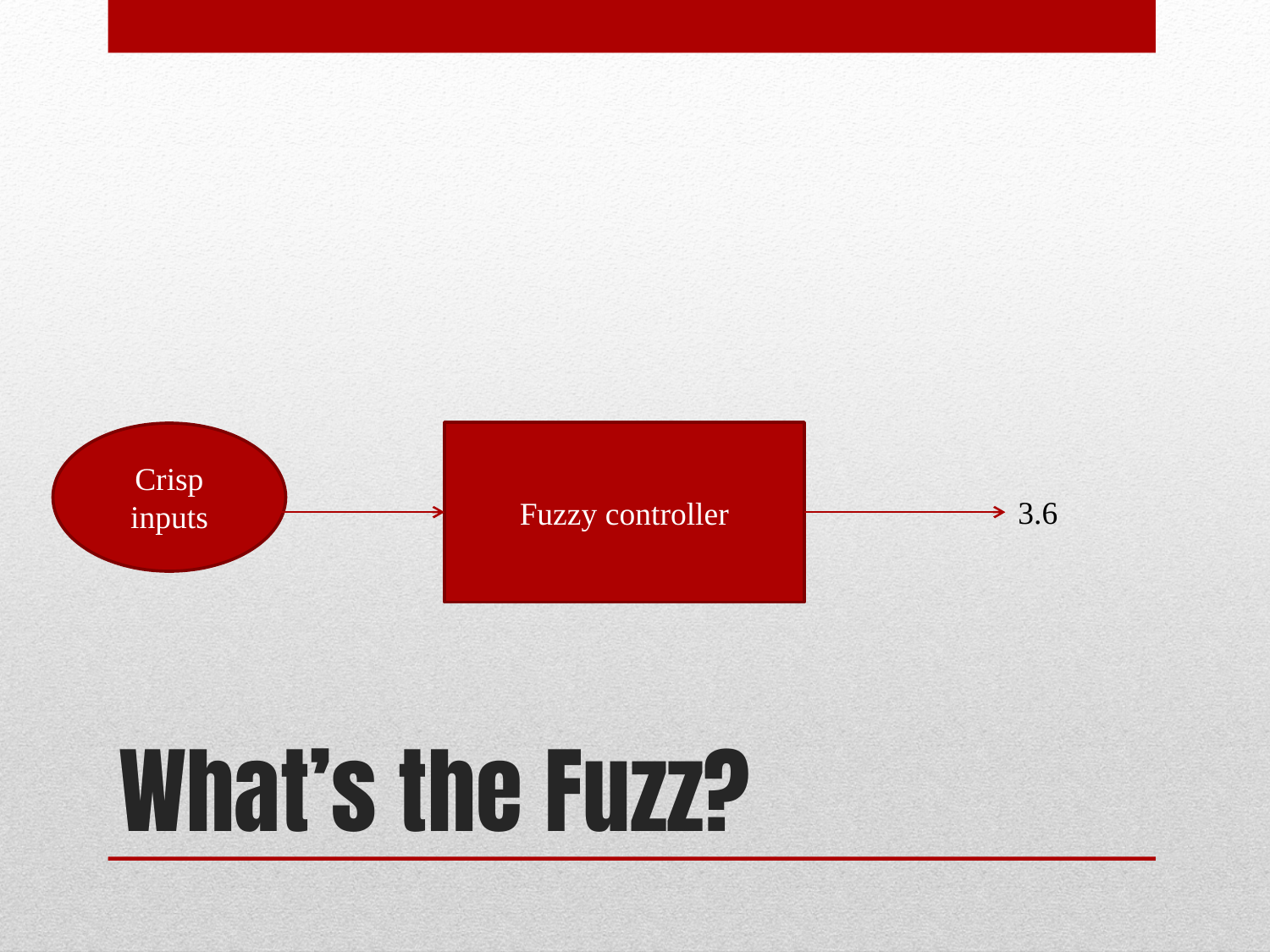

Fuzzy controller
Crisp inputs
3.6
# What’s the Fuzz?